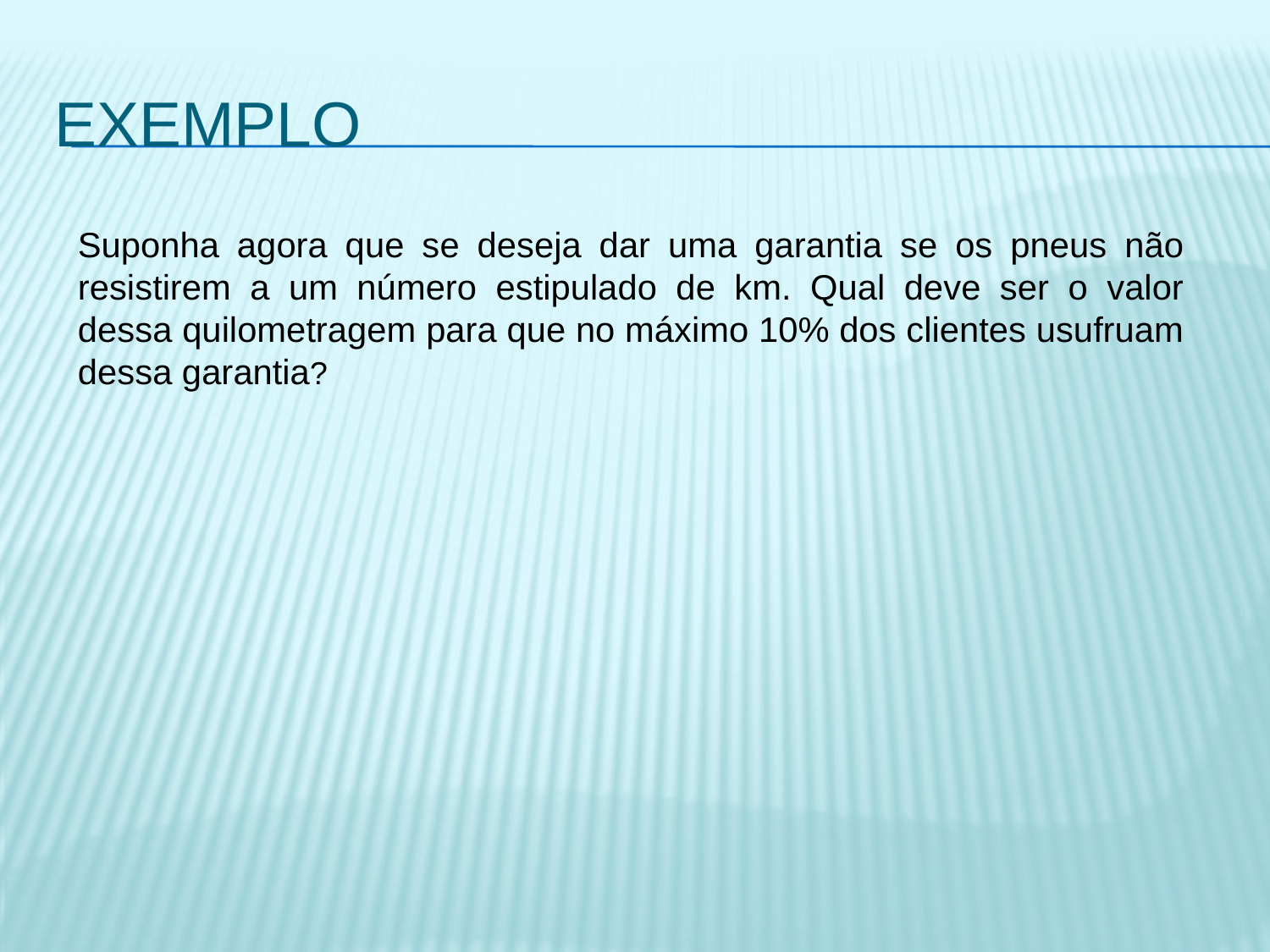

# Exemplo
Suponha agora que se deseja dar uma garantia se os pneus não resistirem a um número estipulado de km. Qual deve ser o valor dessa quilometragem para que no máximo 10% dos clientes usufruam dessa garantia?